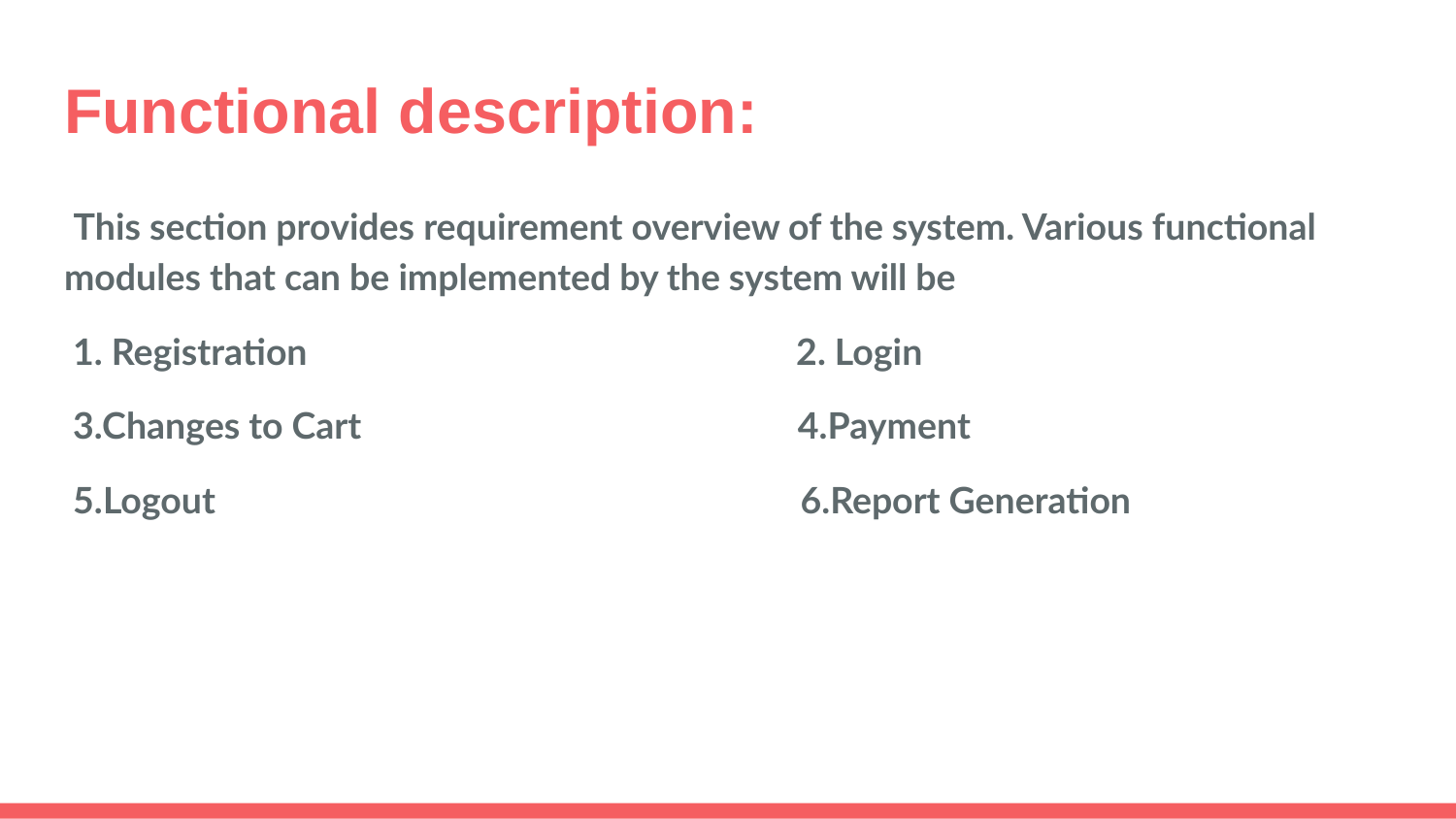

# Functional description:
 This section provides requirement overview of the system. Various functional modules that can be implemented by the system will be
 1. Registration                                                        2. Login
 3.Changes to Cart                                                  4.Payment
 5.Logout                                                                   6.Report Generation